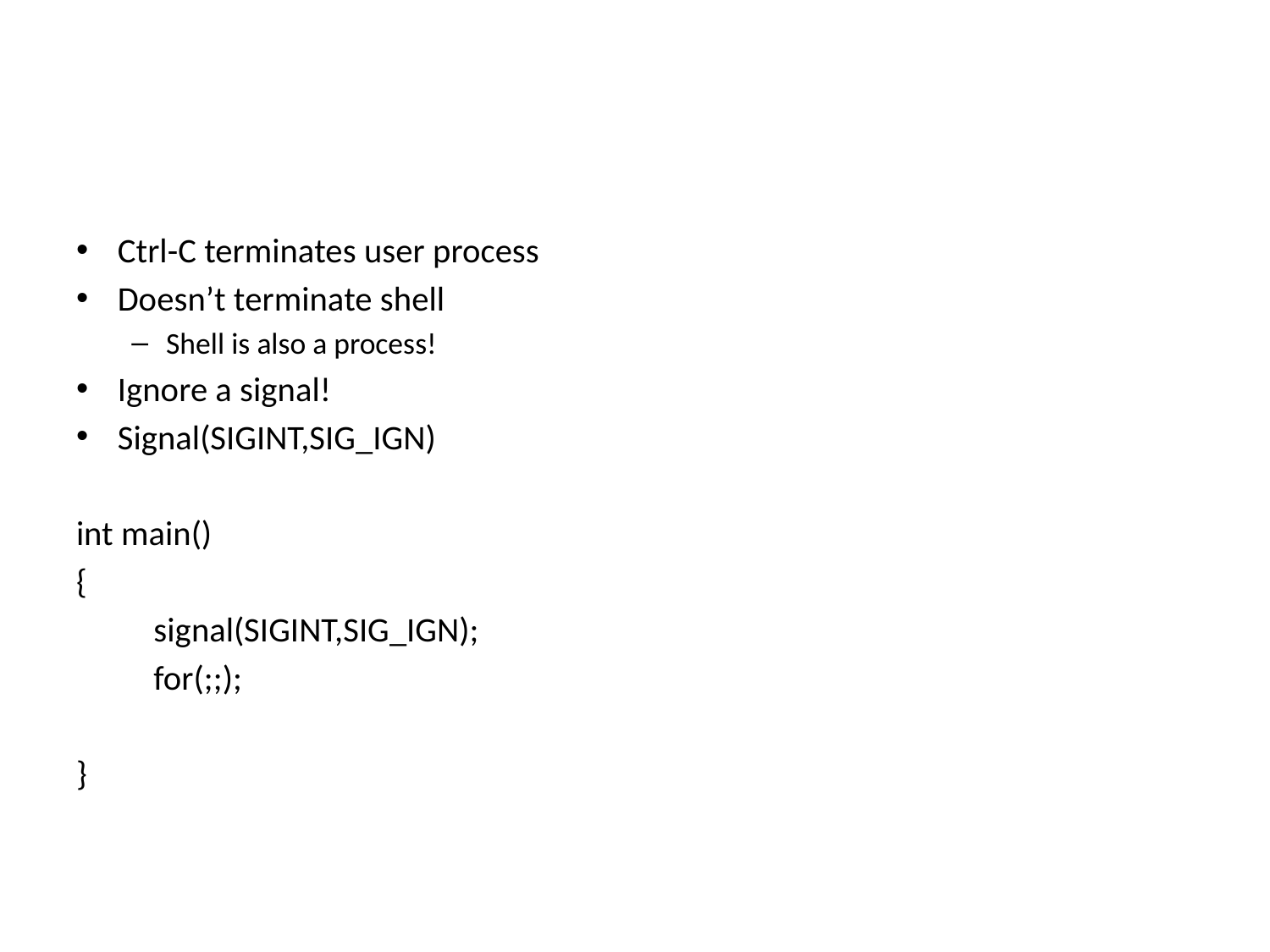

#
Ctrl-C terminates user process
Doesn’t terminate shell
Shell is also a process!
Ignore a signal!
Signal(SIGINT,SIG_IGN)

int main()
{
	signal(SIGINT,SIG_IGN);
	for(;;);

}